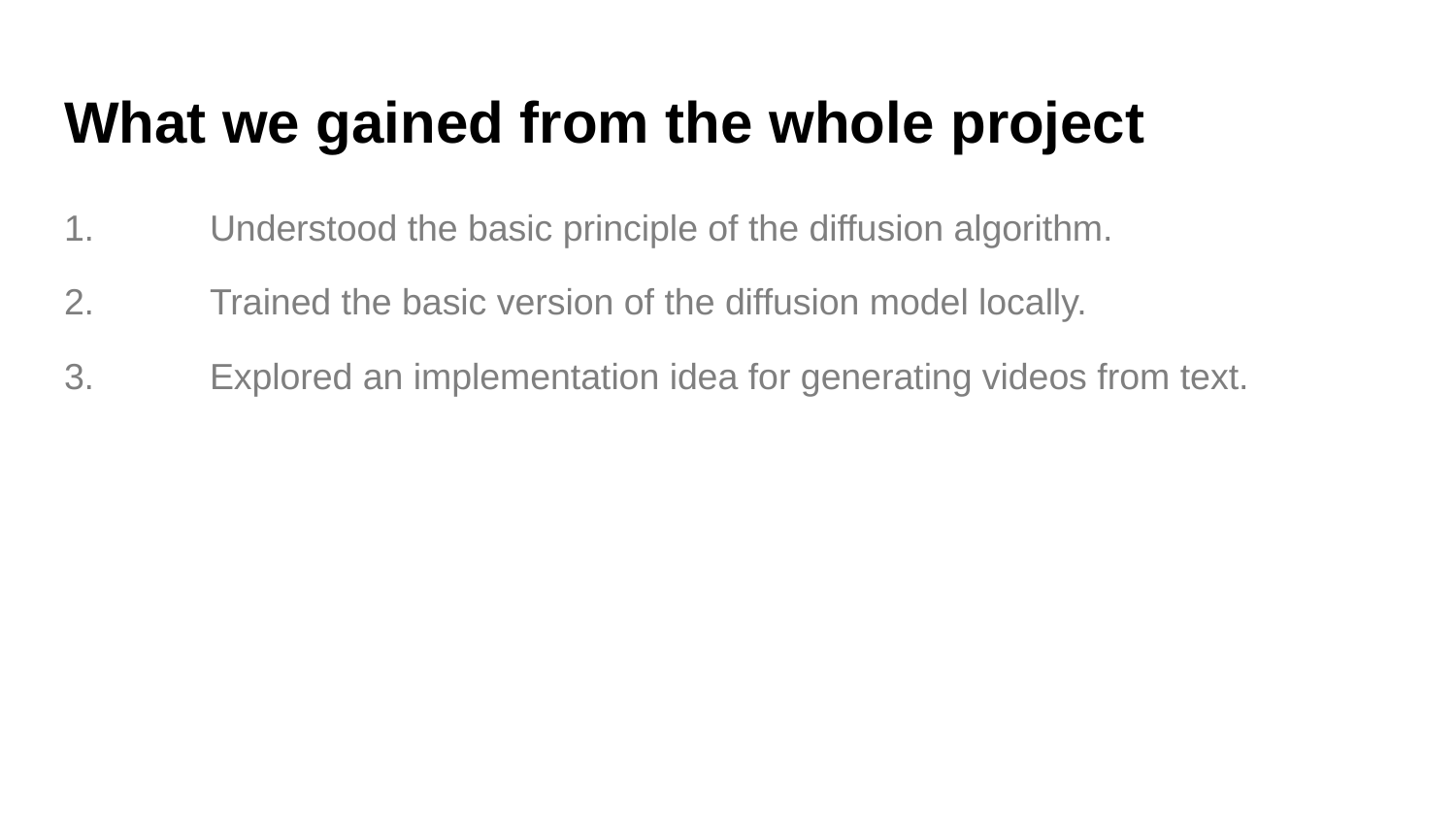

# What we gained from the whole project
1.	Understood the basic principle of the diffusion algorithm.
2.	Trained the basic version of the diffusion model locally.
3.	Explored an implementation idea for generating videos from text.